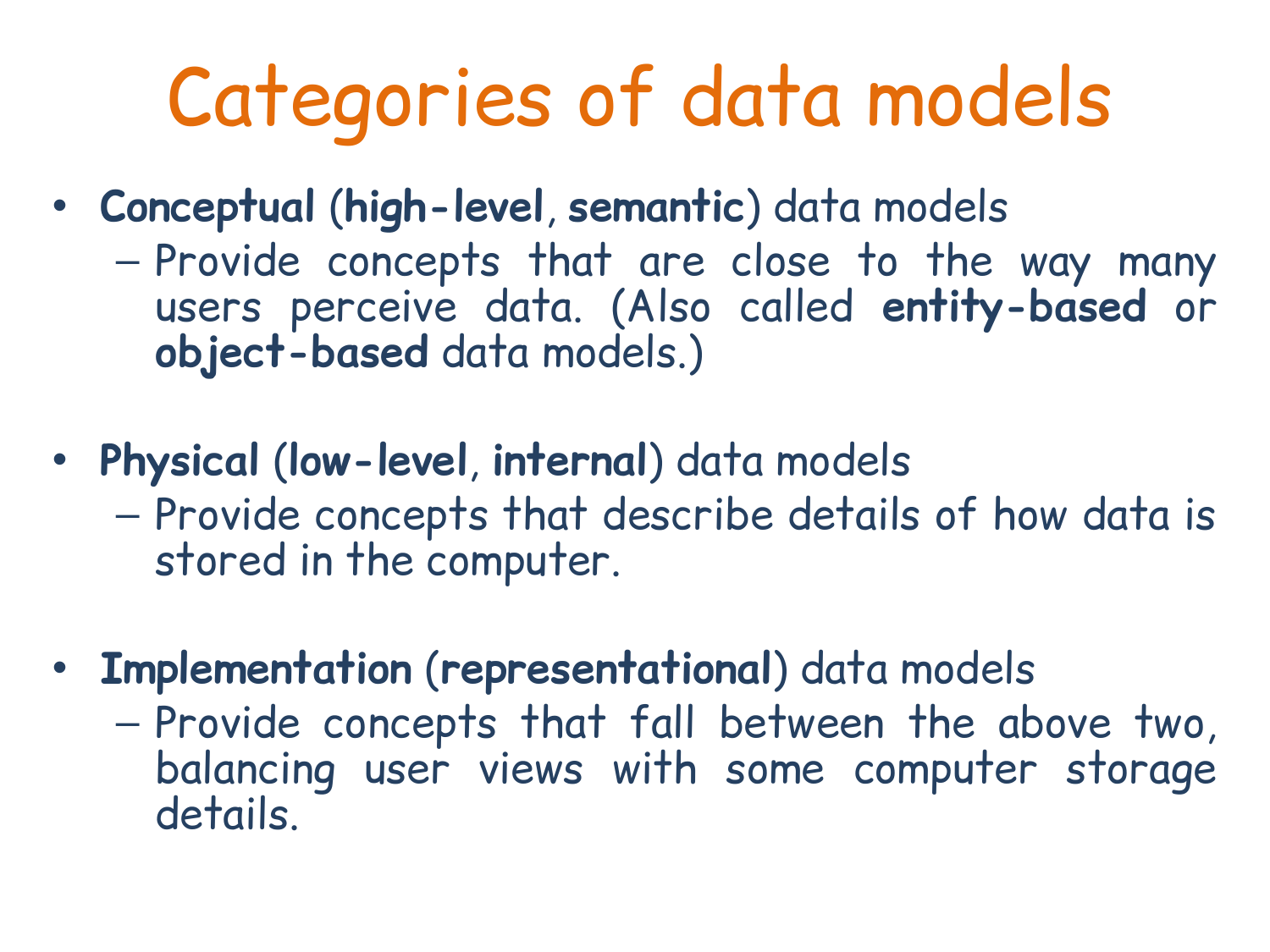

# Categories of data models
Conceptual (high-level, semantic) data models
Provide concepts that are close to the way many users perceive data. (Also called entity-based or object-based data models.)

Physical (low-level, internal) data models
Provide concepts that describe details of how data is stored in the computer.

Implementation (representational) data models
Provide concepts that fall between the above two, balancing user views with some computer storage details.